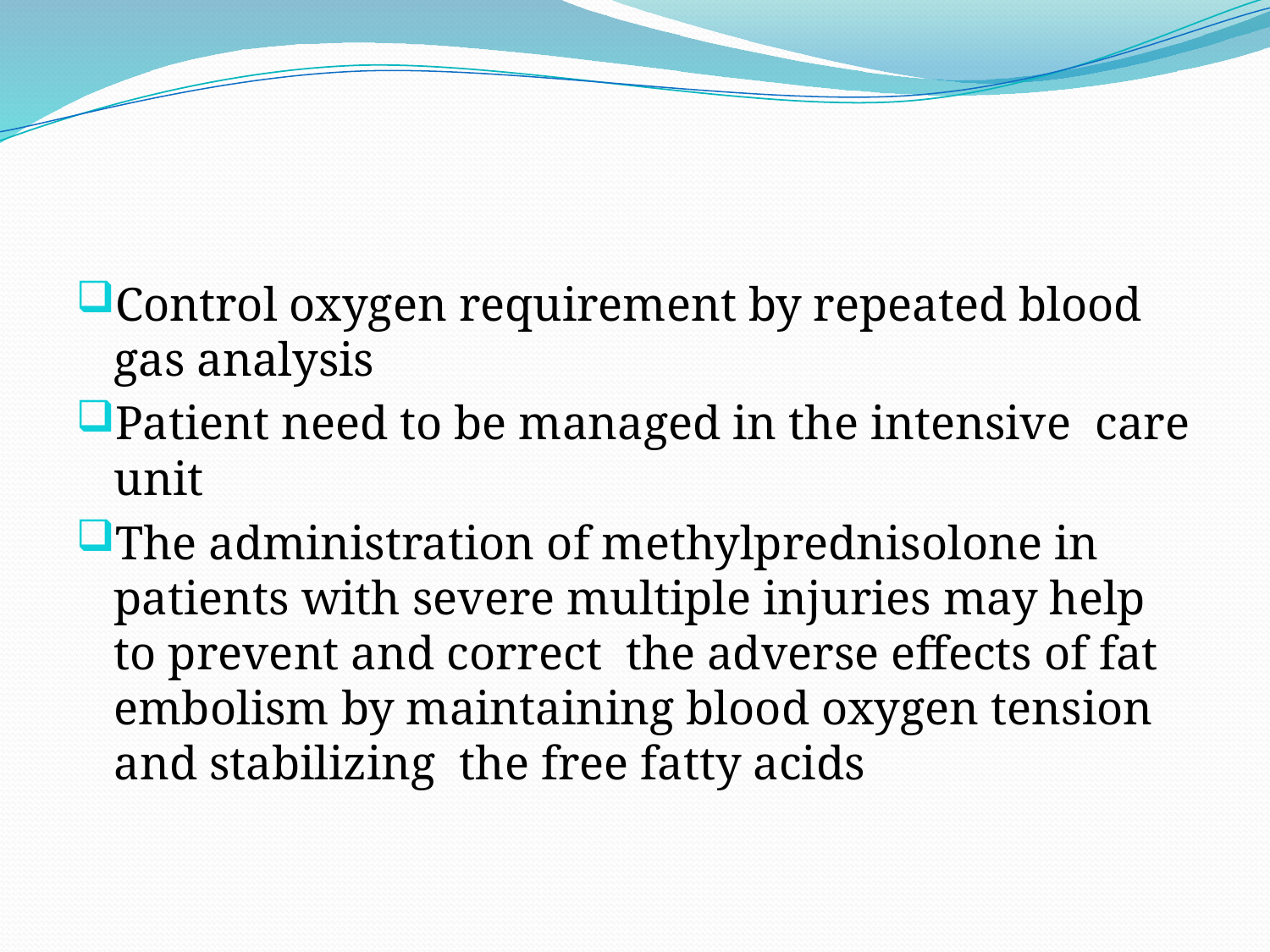

Control oxygen requirement by repeated blood gas analysis
Patient need to be managed in the intensive  care unit
The administration of methylprednisolone in patients with severe multiple injuries may help to prevent and correct  the adverse effects of fat embolism by maintaining blood oxygen tension and stabilizing  the free fatty acids